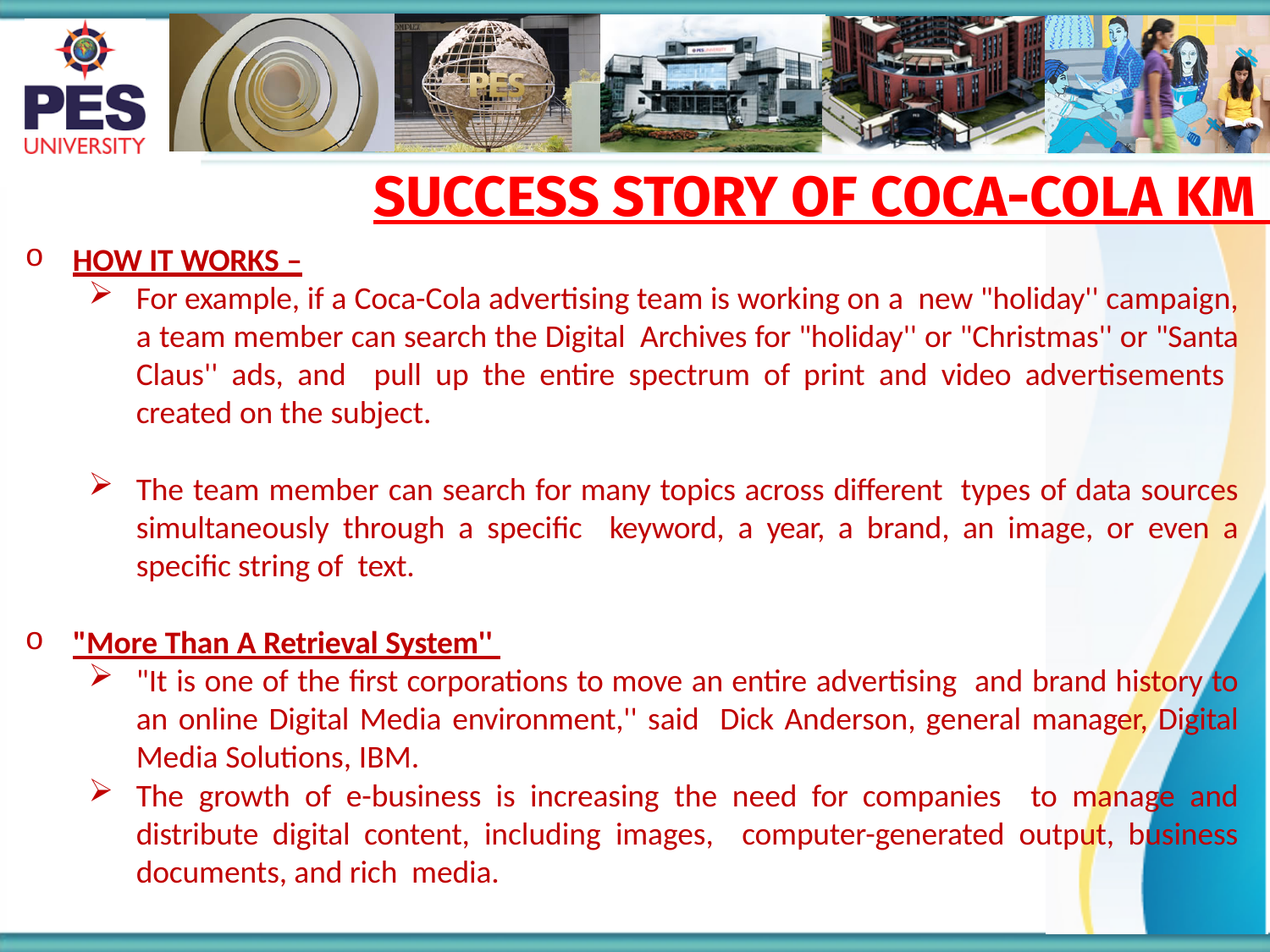

# SUCCESS STORY OF COCA-COLA KM
HOW IT WORKS –
For example, if a Coca-Cola advertising team is working on a  new "holiday'' campaign, a team member can search the Digital  Archives for "holiday'' or "Christmas'' or "Santa Claus'' ads, and  pull up the entire spectrum of print and video advertisements  created on the subject.

The team member can search for many topics across different  types of data sources simultaneously through a specific  keyword, a year, a brand, an image, or even a specific string of  text.

"More Than A Retrieval System''
"It is one of the first corporations to move an entire advertising  and brand history to an online Digital Media environment,'' said  Dick Anderson, general manager, Digital Media Solutions, IBM.
The growth of e-business is increasing the need for companies  to manage and distribute digital content, including images,  computer-generated output, business documents, and rich  media.